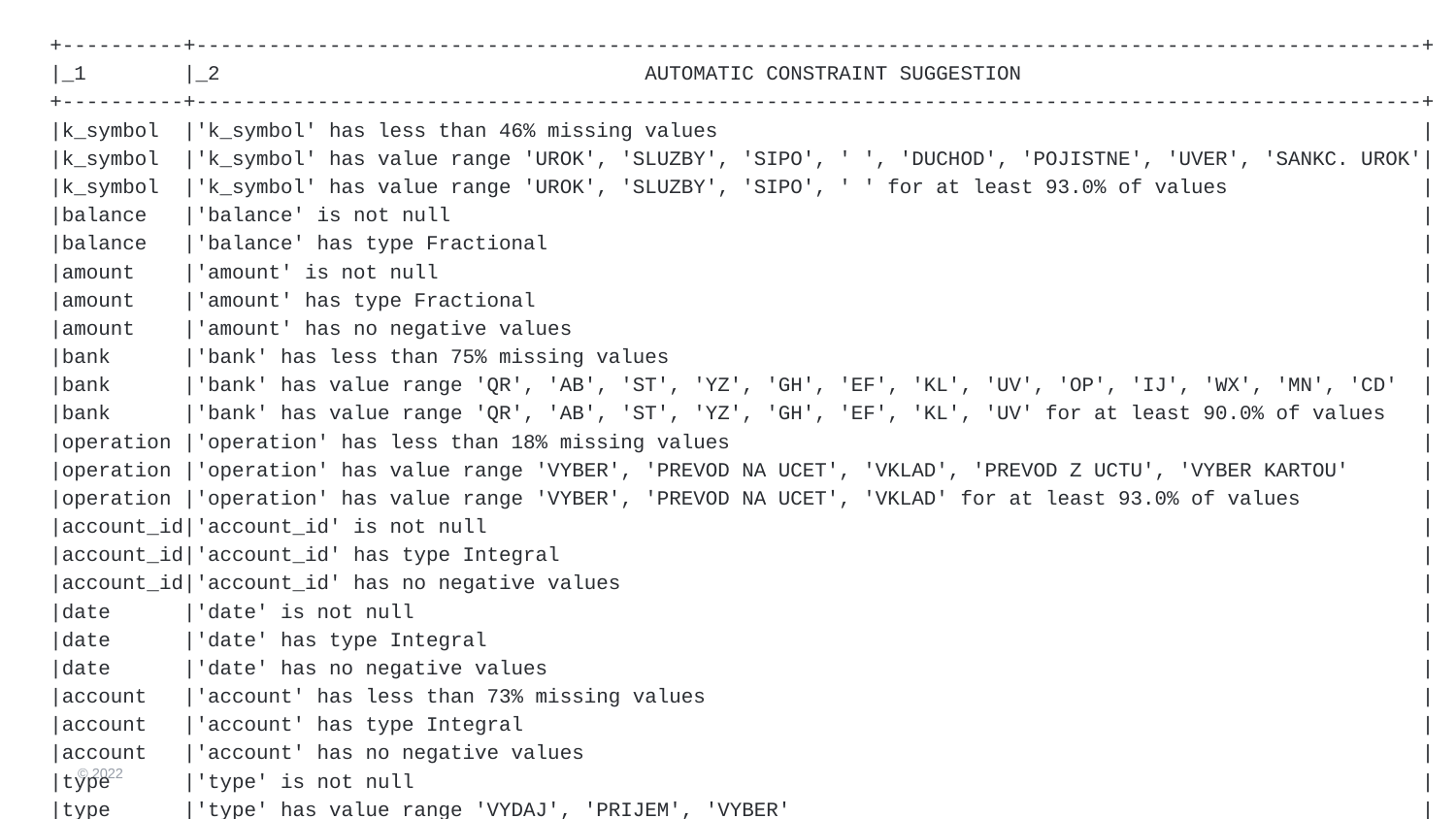

+----------+-----------------------------------------------------------------------------------------------------+
|_1        |_2                                   AUTOMATIC CONSTRAINT SUGGESTION                                                                |
+----------+-----------------------------------------------------------------------------------------------------+
|k_symbol  |'k_symbol' has less than 46% missing values                                                          |
|k_symbol  |'k_symbol' has value range 'UROK', 'SLUZBY', 'SIPO', ' ', 'DUCHOD', 'POJISTNE', 'UVER', 'SANKC. UROK'|
|k_symbol  |'k_symbol' has value range 'UROK', 'SLUZBY', 'SIPO', ' ' for at least 93.0% of values                |
|balance   |'balance' is not null                                                                                |
|balance   |'balance' has type Fractional                                                                        |
|amount    |'amount' is not null                                                                                 |
|amount    |'amount' has type Fractional                                                                         |
|amount    |'amount' has no negative values                                                                      |
|bank      |'bank' has less than 75% missing values                                                              |
|bank      |'bank' has value range 'QR', 'AB', 'ST', 'YZ', 'GH', 'EF', 'KL', 'UV', 'OP', 'IJ', 'WX', 'MN', 'CD'  |
|bank      |'bank' has value range 'QR', 'AB', 'ST', 'YZ', 'GH', 'EF', 'KL', 'UV' for at least 90.0% of values   |
|operation |'operation' has less than 18% missing values                                                         |
|operation |'operation' has value range 'VYBER', 'PREVOD NA UCET', 'VKLAD', 'PREVOD Z UCTU', 'VYBER KARTOU'      |
|operation |'operation' has value range 'VYBER', 'PREVOD NA UCET', 'VKLAD' for at least 93.0% of values          |
|account_id|'account_id' is not null                                                                             |
|account_id|'account_id' has type Integral                                                                       |
|account_id|'account_id' has no negative values                                                                  |
|date      |'date' is not null                                                                                   |
|date      |'date' has type Integral                                                                             |
|date      |'date' has no negative values                                                                        |
|account   |'account' has less than 73% missing values                                                           |
|account   |'account' has type Integral                                                                          |
|account   |'account' has no negative values                                                                     |
|type      |'type' is not null                                                                                   |
|type      |'type' has value range 'VYDAJ', 'PRIJEM', 'VYBER'                                                    |
|type      |'type' has value range 'VYDAJ', 'PRIJEM' for at least 98.0% of values                                |
|trans_id  |'trans_id' is not null                                                                               |
|trans_id  |'trans_id' has type Integral                                                                         |
|trans_id  |'trans_id' has no negative values                                                                    |
+----------+-----------------------------------------------------------------------------------------------------+